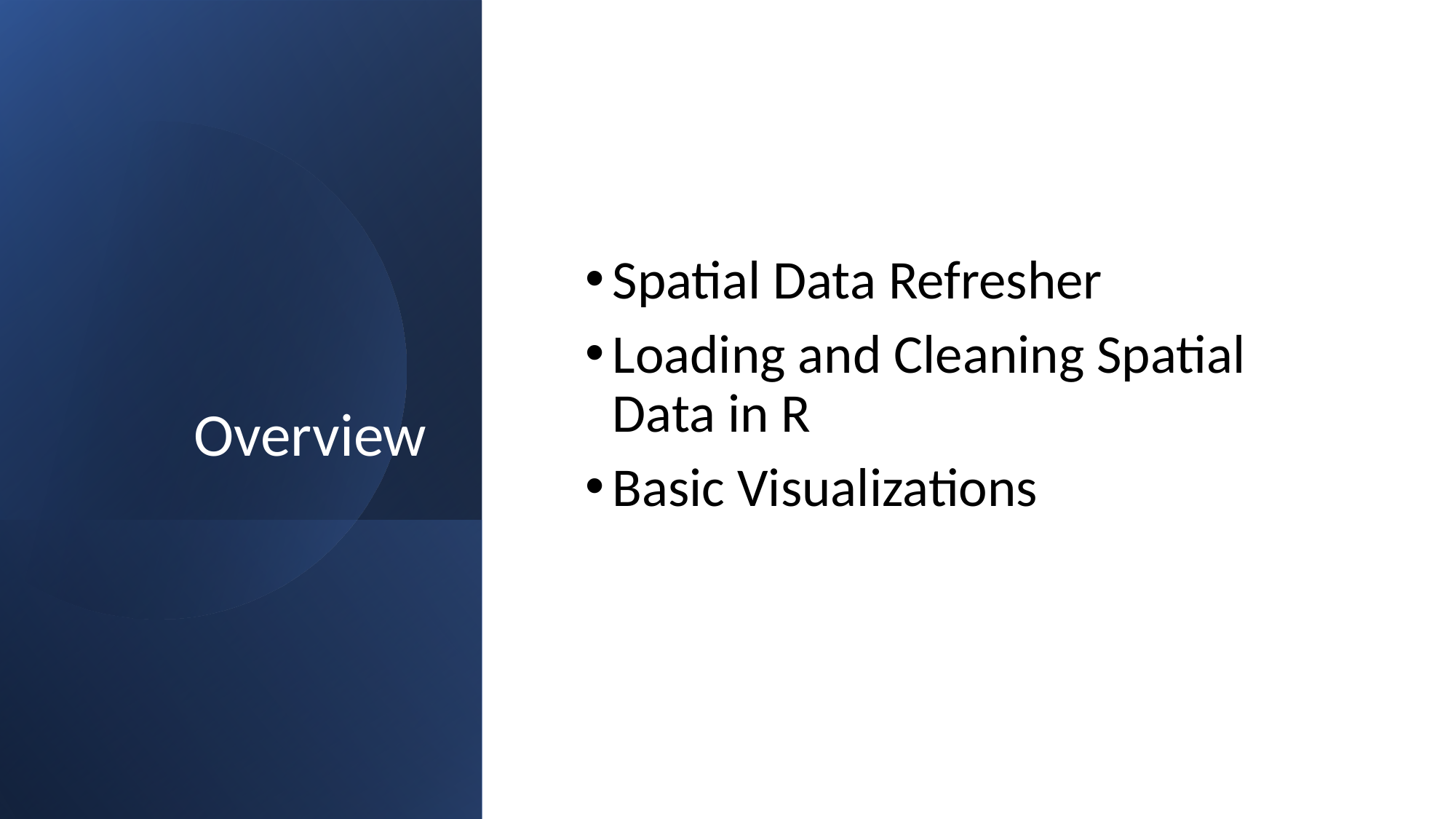

# Overview
Spatial Data Refresher
Loading and Cleaning Spatial Data in R
Basic Visualizations